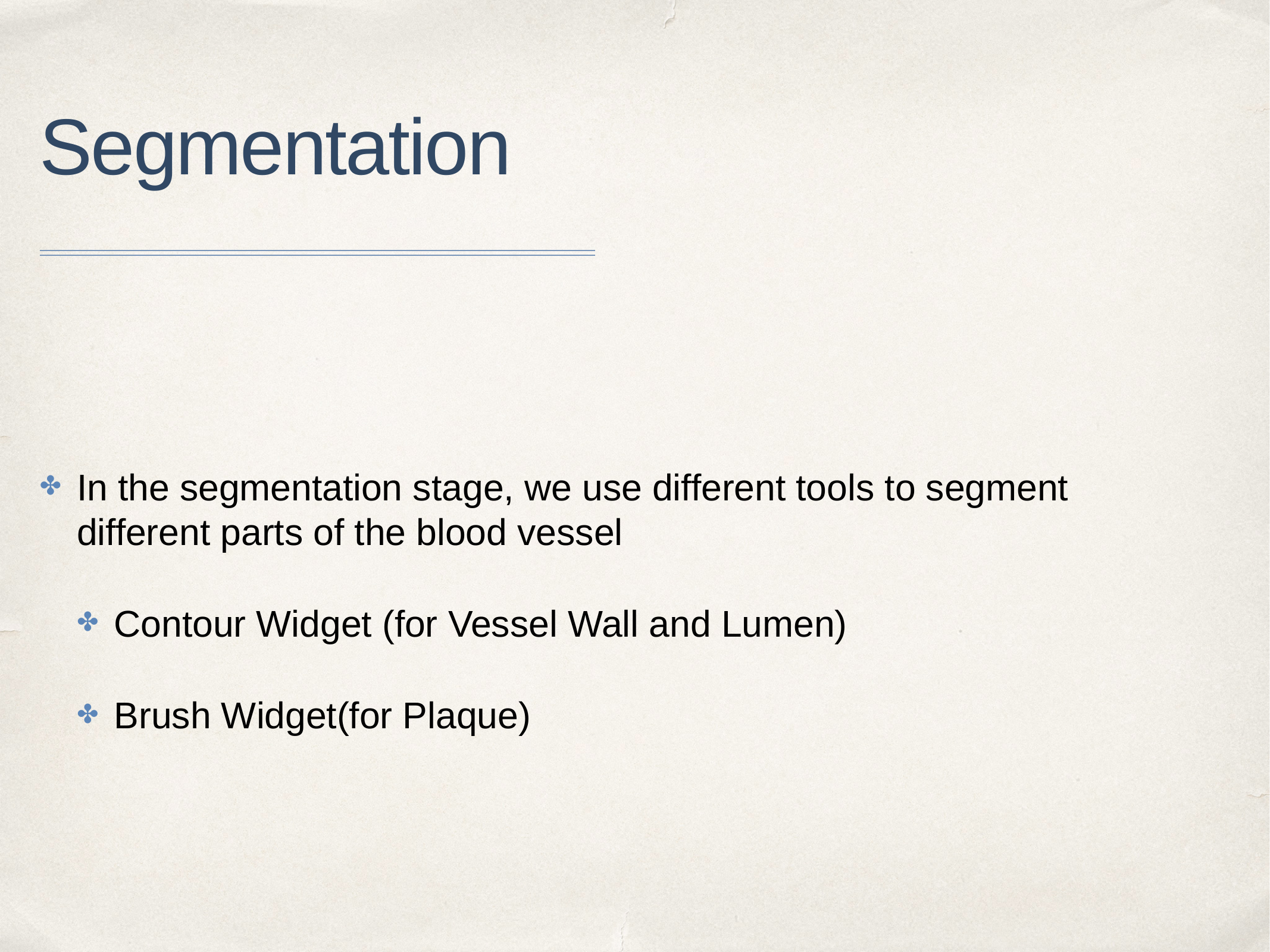

# Segmentation
In the segmentation stage, we use different tools to segment different parts of the blood vessel
Contour Widget (for Vessel Wall and Lumen)
Brush Widget(for Plaque)